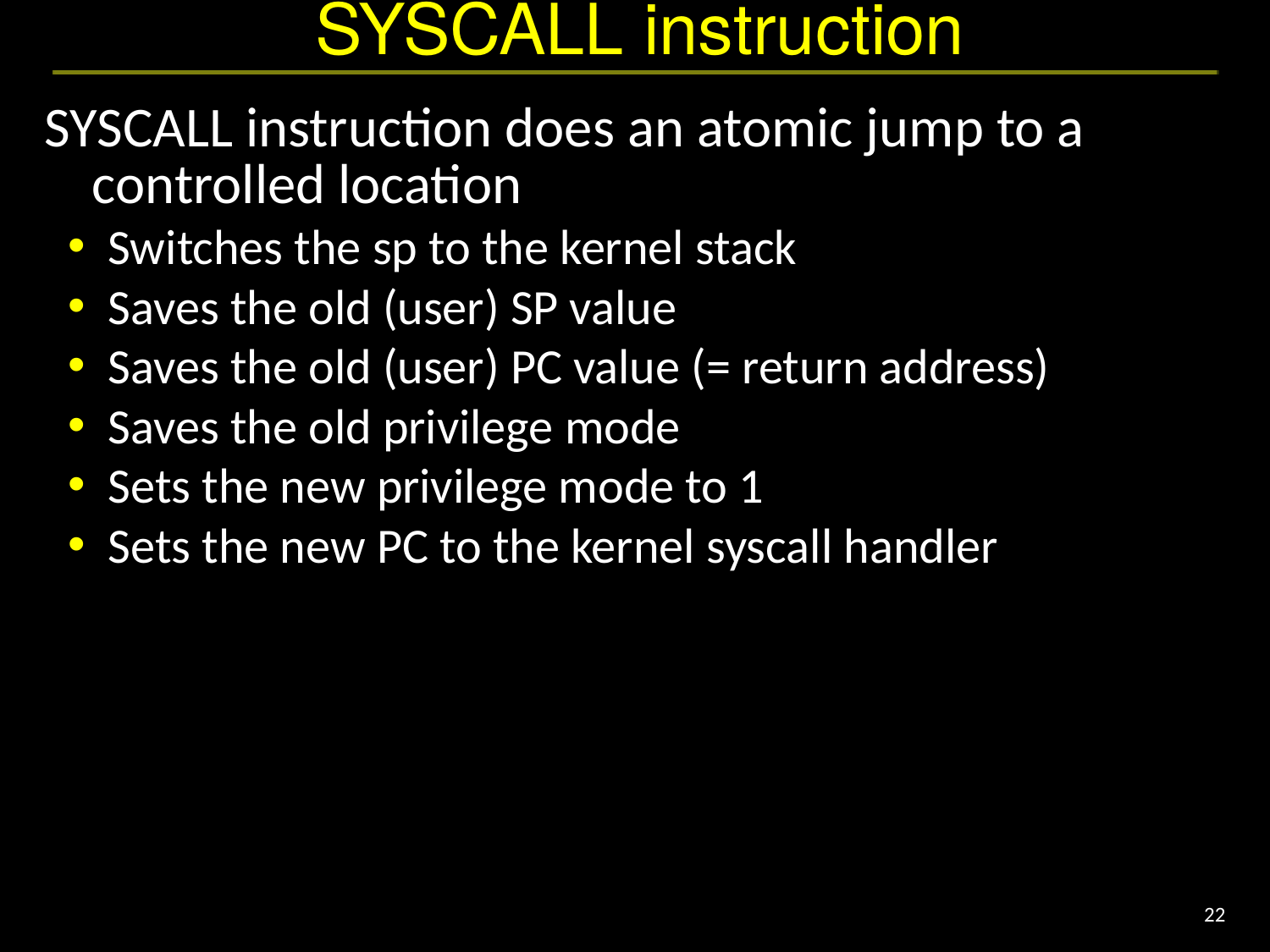

# SYSCALL instruction
SYSCALL instruction does an atomic jump to a controlled location
Switches the sp to the kernel stack
Saves the old (user) SP value
Saves the old (user) PC value (= return address)
Saves the old privilege mode
Sets the new privilege mode to 1
Sets the new PC to the kernel syscall handler